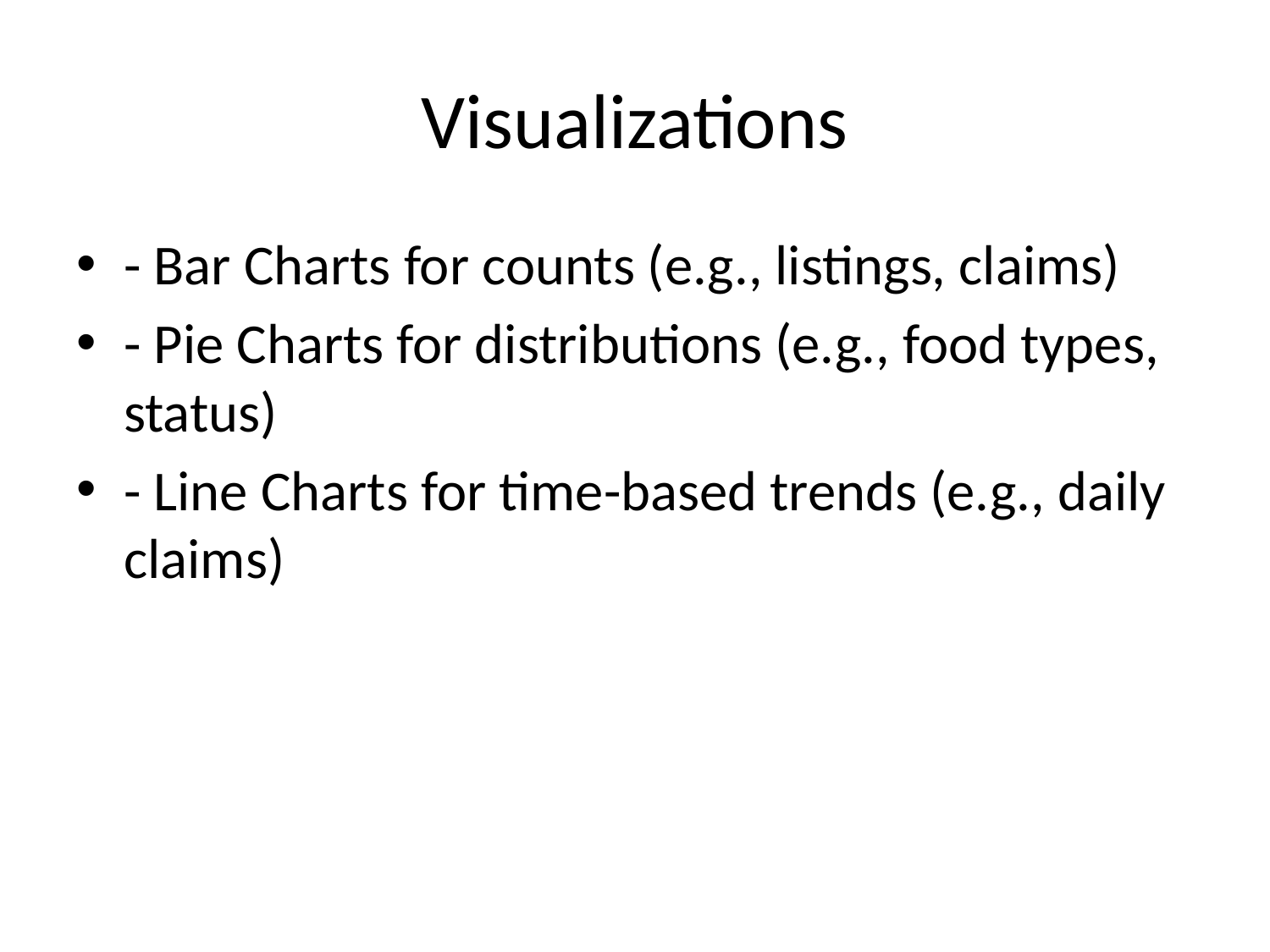

# Visualizations
- Bar Charts for counts (e.g., listings, claims)
- Pie Charts for distributions (e.g., food types, status)
- Line Charts for time-based trends (e.g., daily claims)